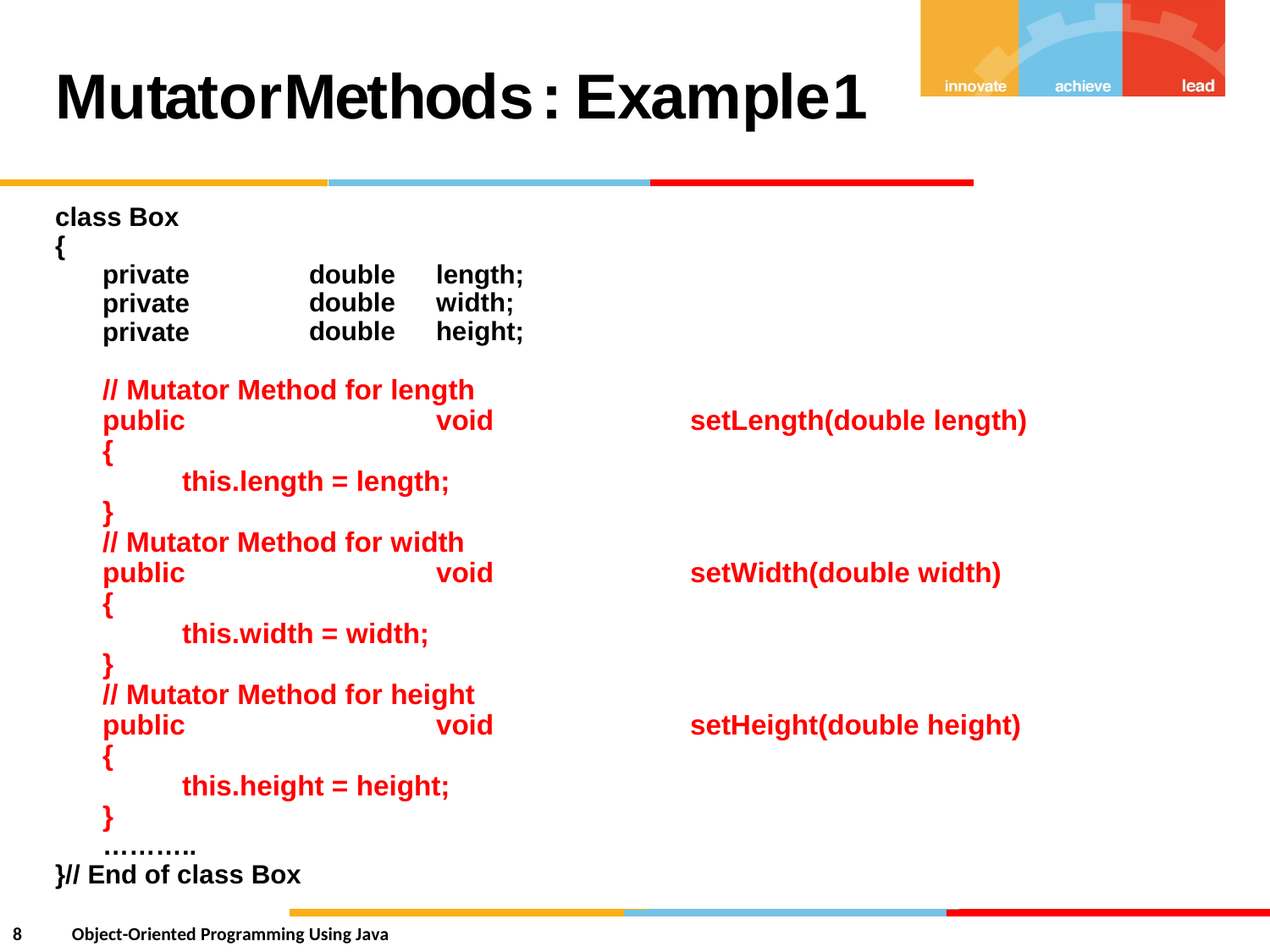

Mutator
Methods
:
Example
1

class Box
{
private private private
double double double
length; width; height;
// Mutator Method for length
public
{
void
setLength(double length)
this.length = length;
}
// Mutator Method for width
public
{
this.width = width;
}
void
setWidth(double width)
// Mutator Method for height
public
{
void
setHeight(double height)
this.height = height;
}
………..
}// End of class Box

8
Object-Oriented Programming Using Java